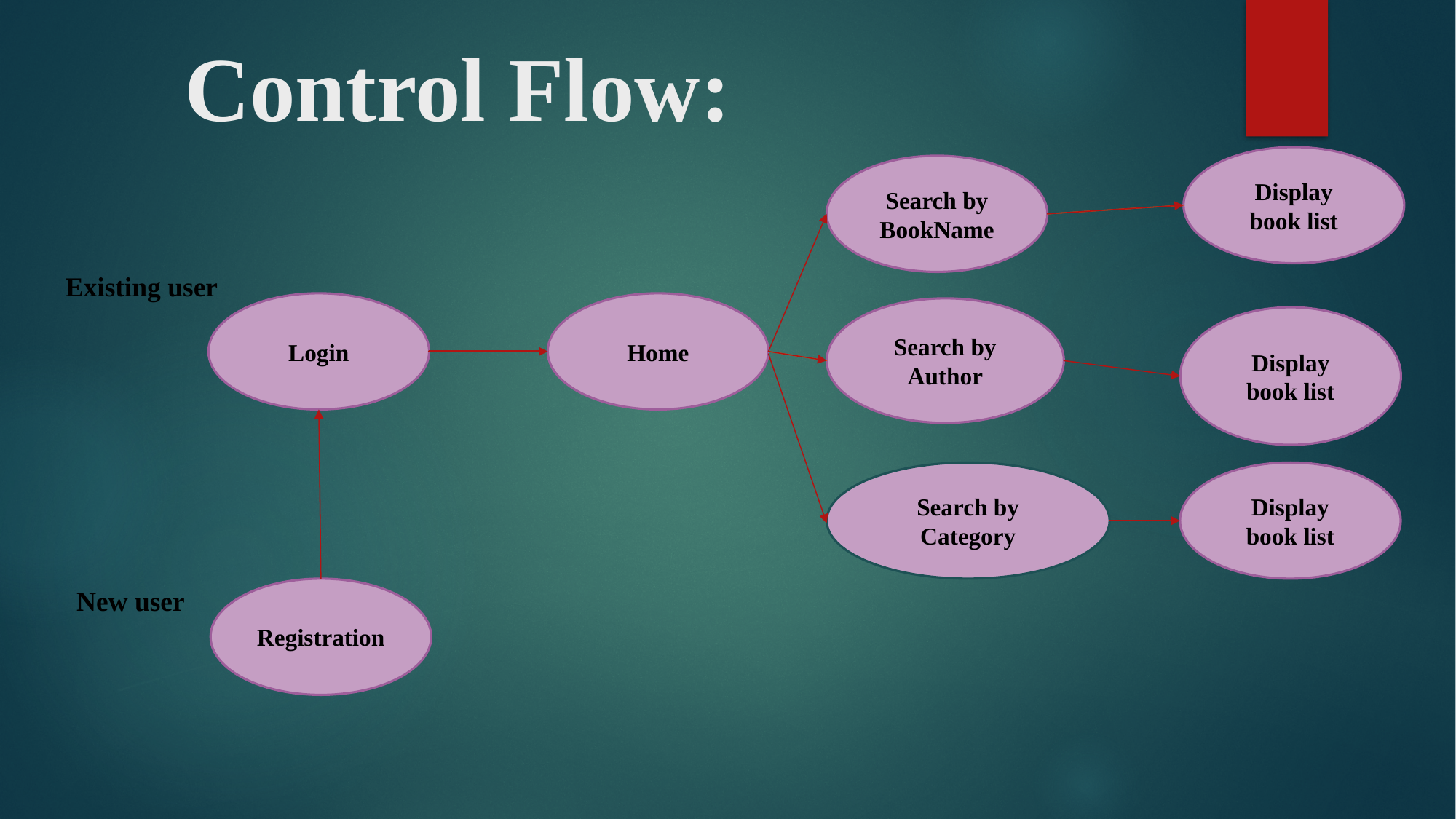

# Control Flow:
Display book list
Search by BookName
Existing user
Login
Home
Search by Author
Display book list
Search by Category
Display book list
New user
Registration